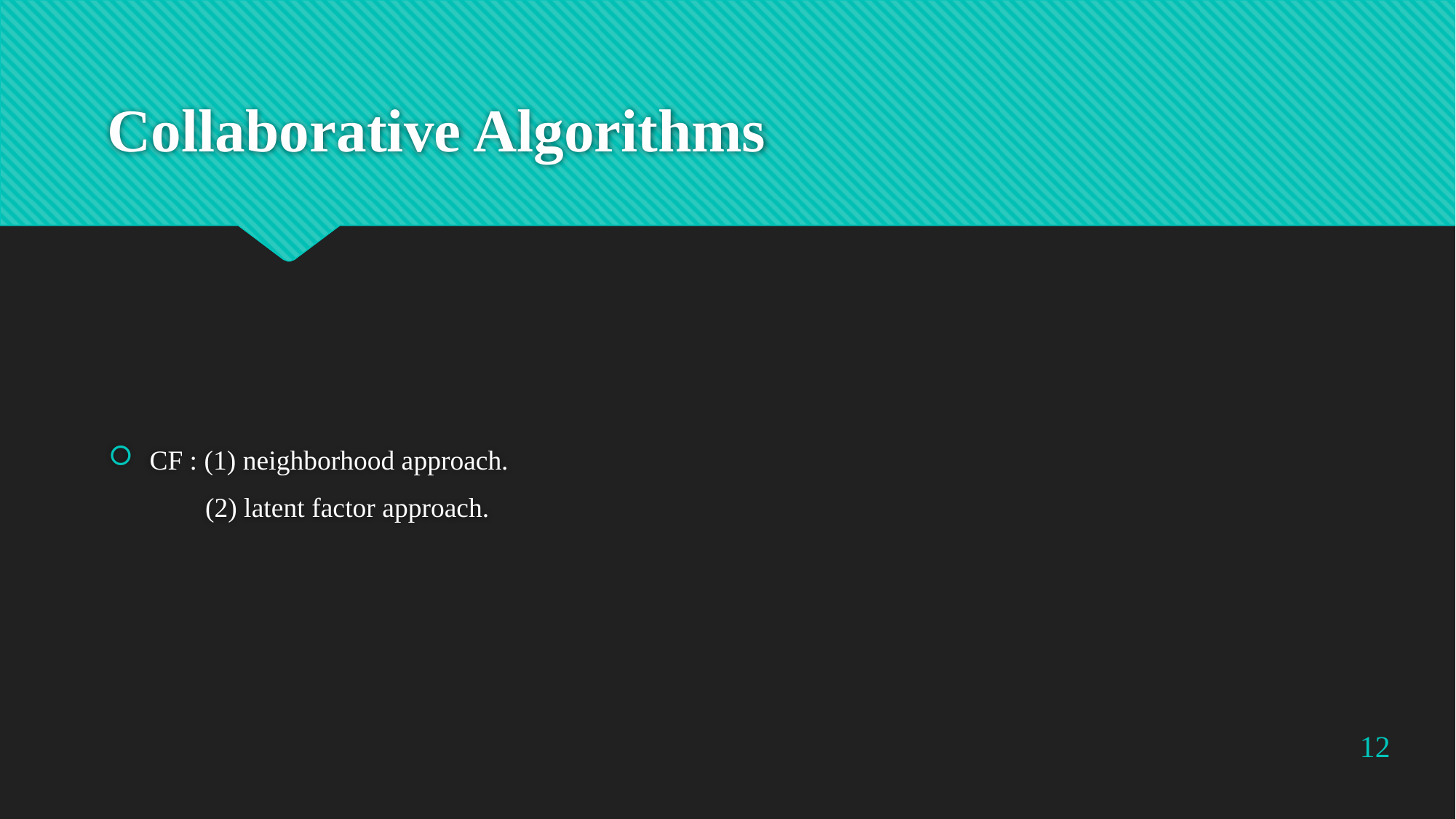

# Collaborative Algorithms
CF : (1) neighborhood approach.
       (2) latent factor approach.
12